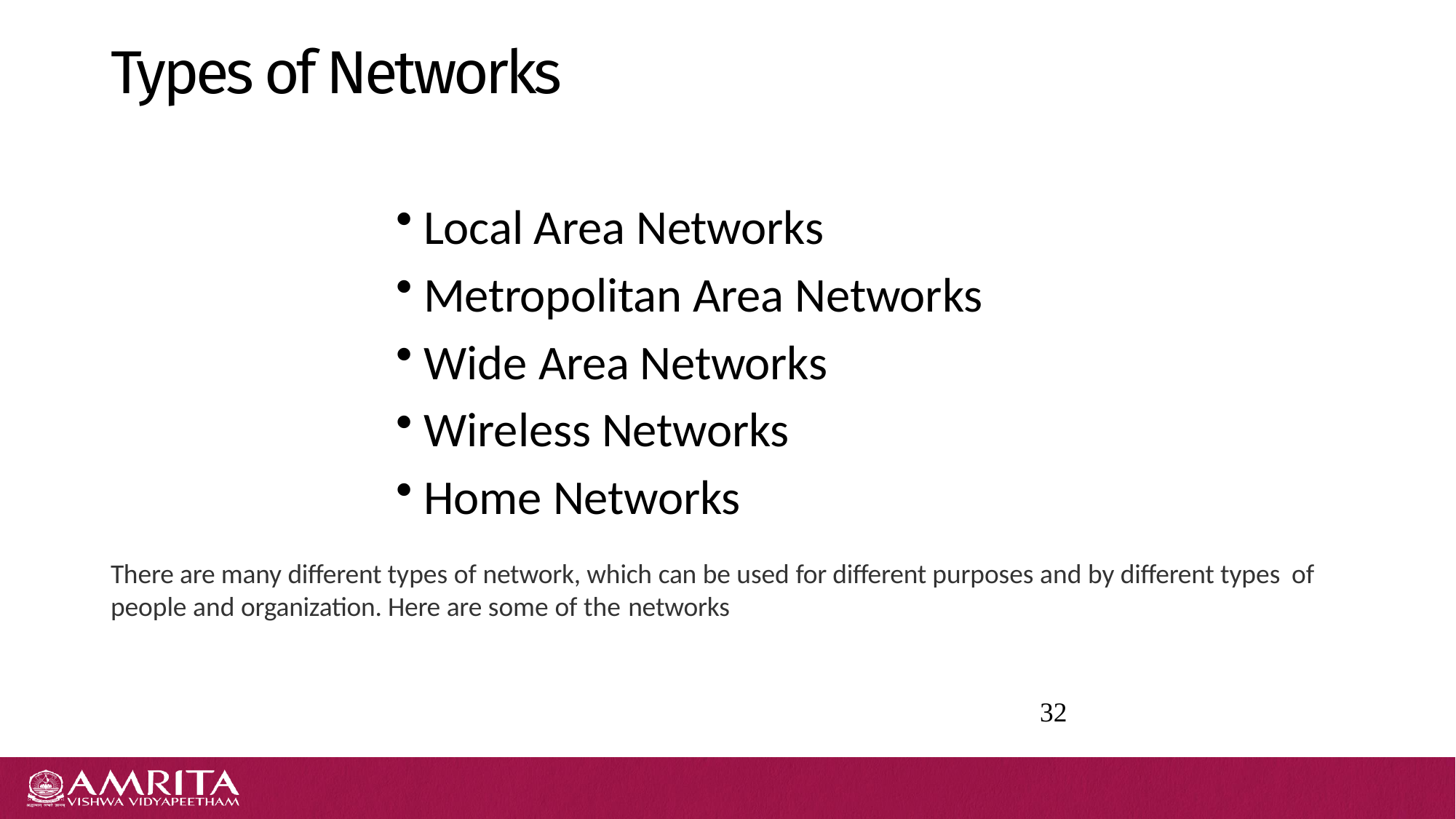

# Types of Networks
Local Area Networks
Metropolitan Area Networks
Wide Area Networks
Wireless Networks
Home Networks
There are many different types of network, which can be used for different purposes and by different types of
people and organization. Here are some of the networks

32